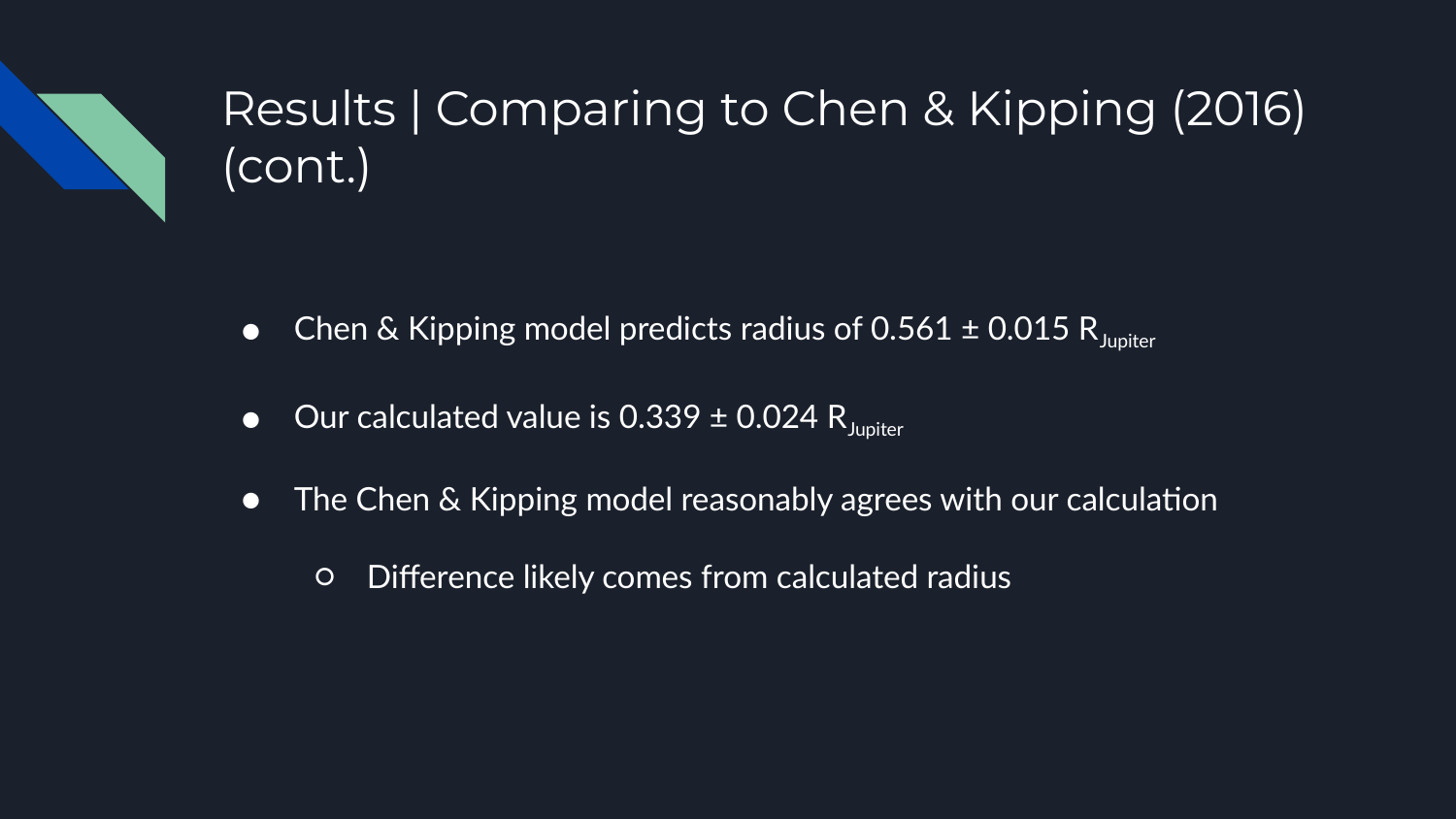

# Results | Comparing to Chen & Kipping (2016) (cont.)
Chen & Kipping model predicts radius of 0.561 ± 0.015 RJupiter
Our calculated value is 0.339 ± 0.024 RJupiter
The Chen & Kipping model reasonably agrees with our calculation
Difference likely comes from calculated radius